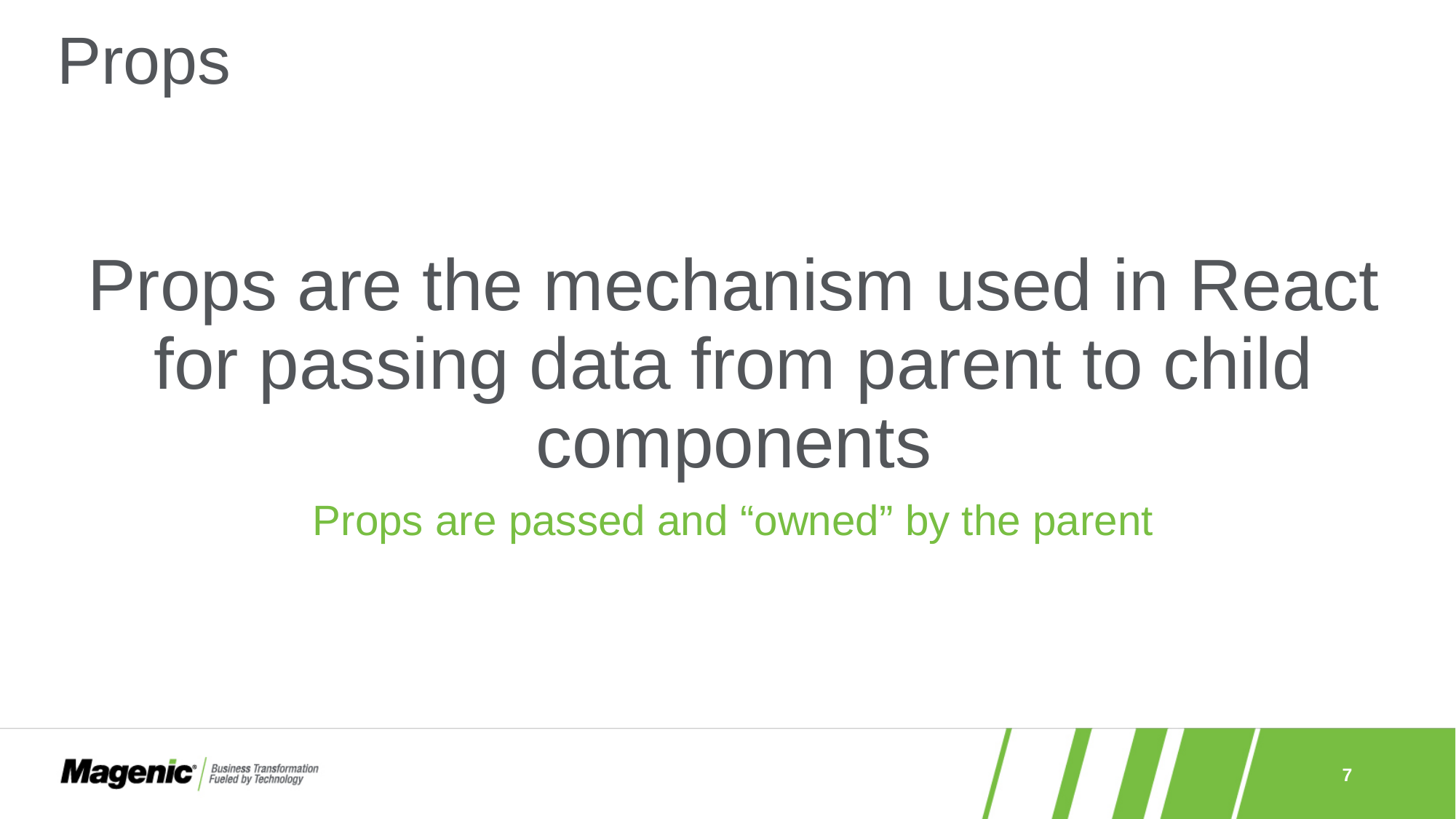

# Props
Props are the mechanism used in React for passing data from parent to child components
Props are passed and “owned” by the parent